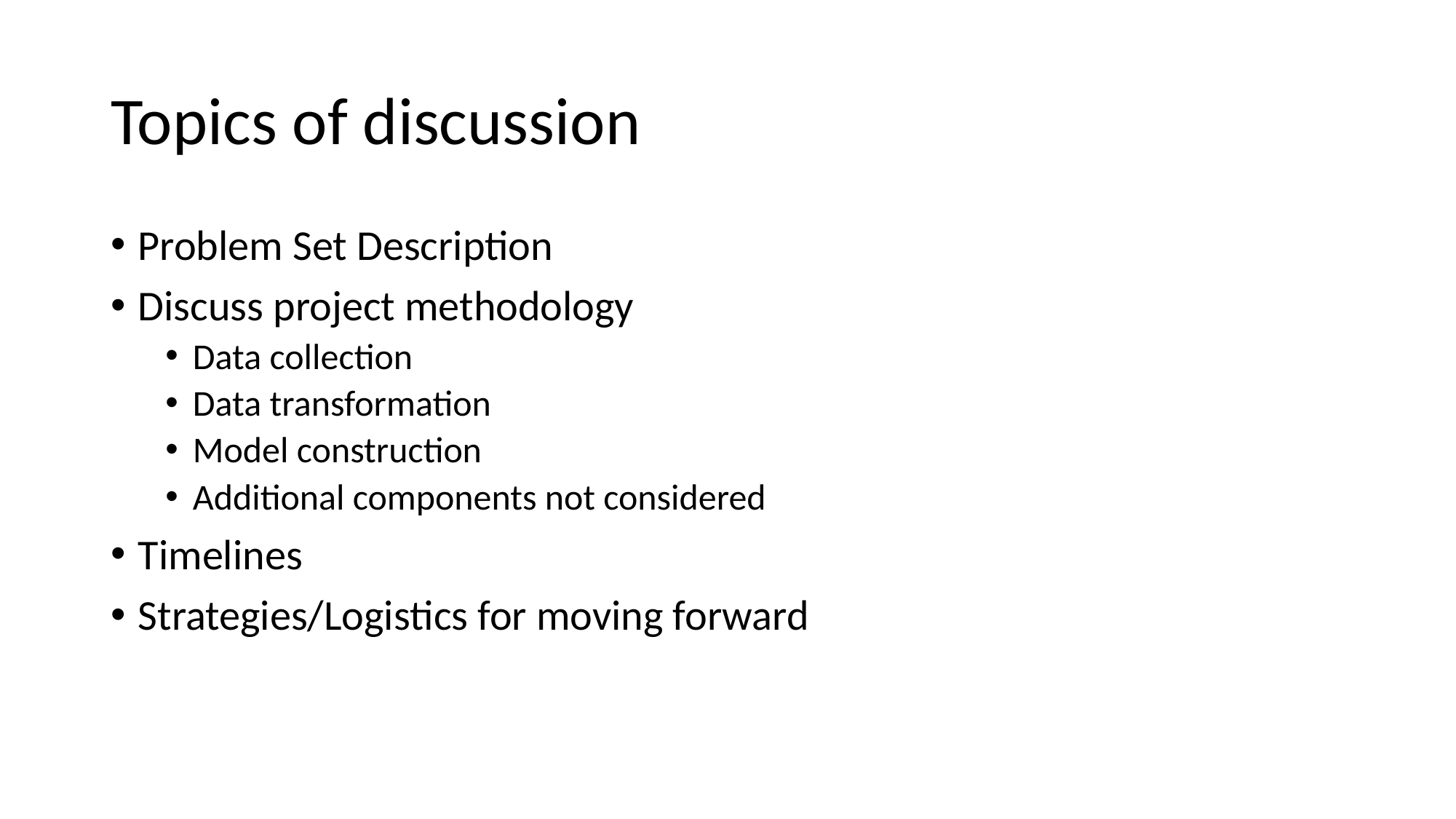

# Topics of discussion
Problem Set Description
Discuss project methodology
Data collection
Data transformation
Model construction
Additional components not considered
Timelines
Strategies/Logistics for moving forward